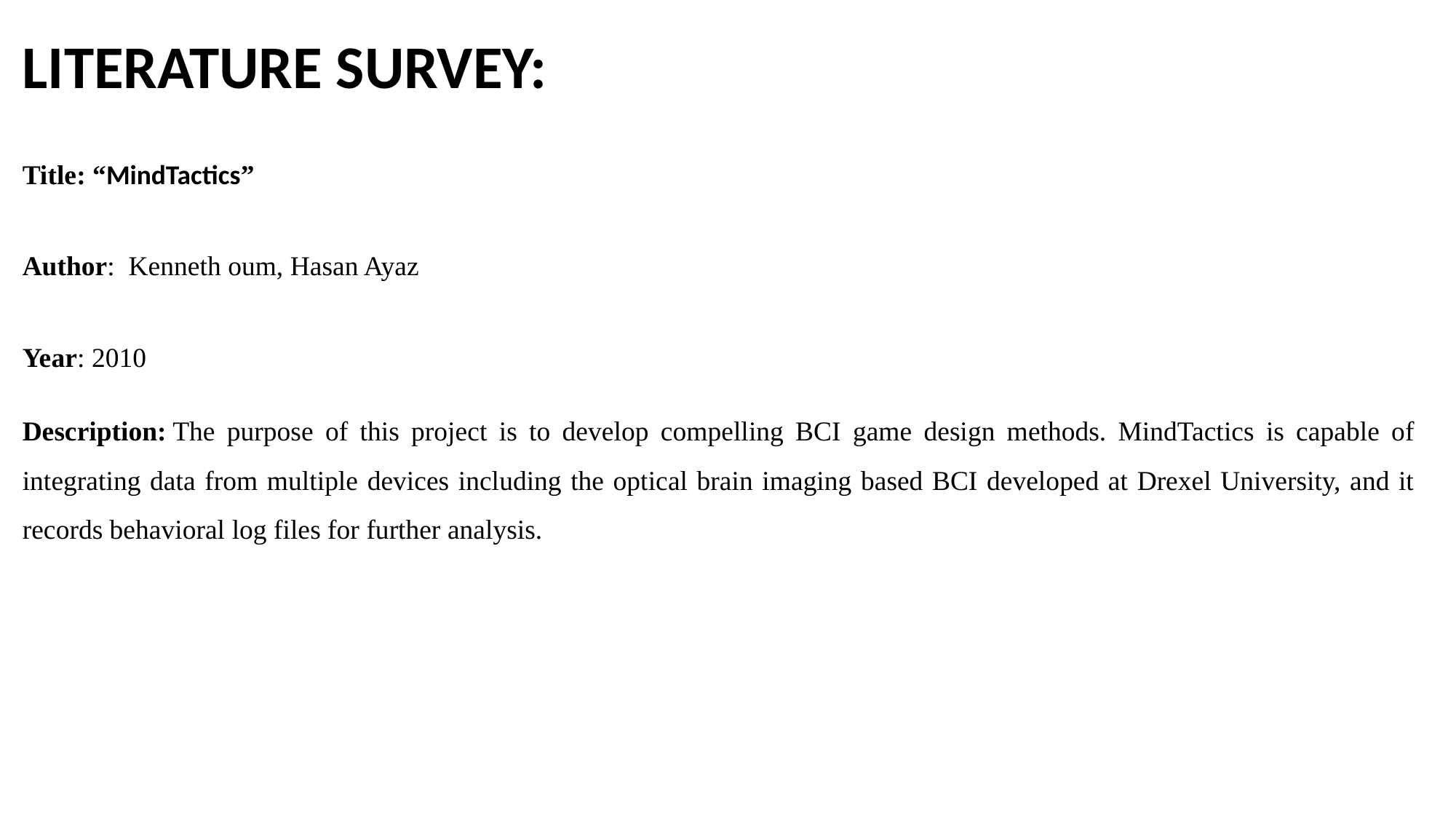

LITERATURE SURVEY:
Title: “MindTactics”
Author:  Kenneth oum, Hasan Ayaz
Year: 2010
Description: The purpose of this project is to develop compelling BCI game design methods. MindTactics is capable of integrating data from multiple devices including the optical brain imaging based BCI developed at Drexel University, and it records behavioral log files for further analysis.